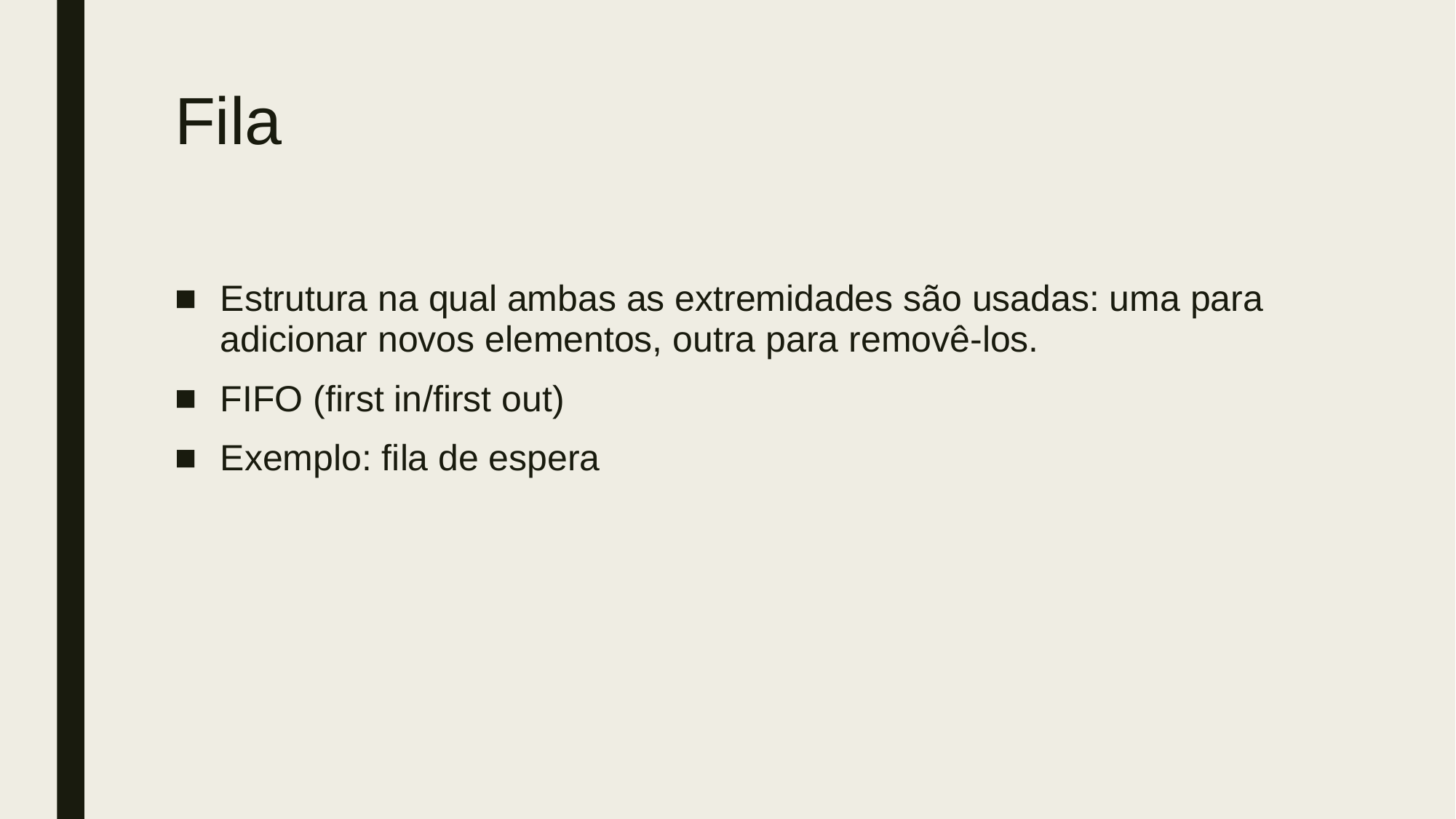

# Fila
Estrutura na qual ambas as extremidades são usadas: uma para adicionar novos elementos, outra para removê-los.
FIFO (first in/first out)
Exemplo: fila de espera